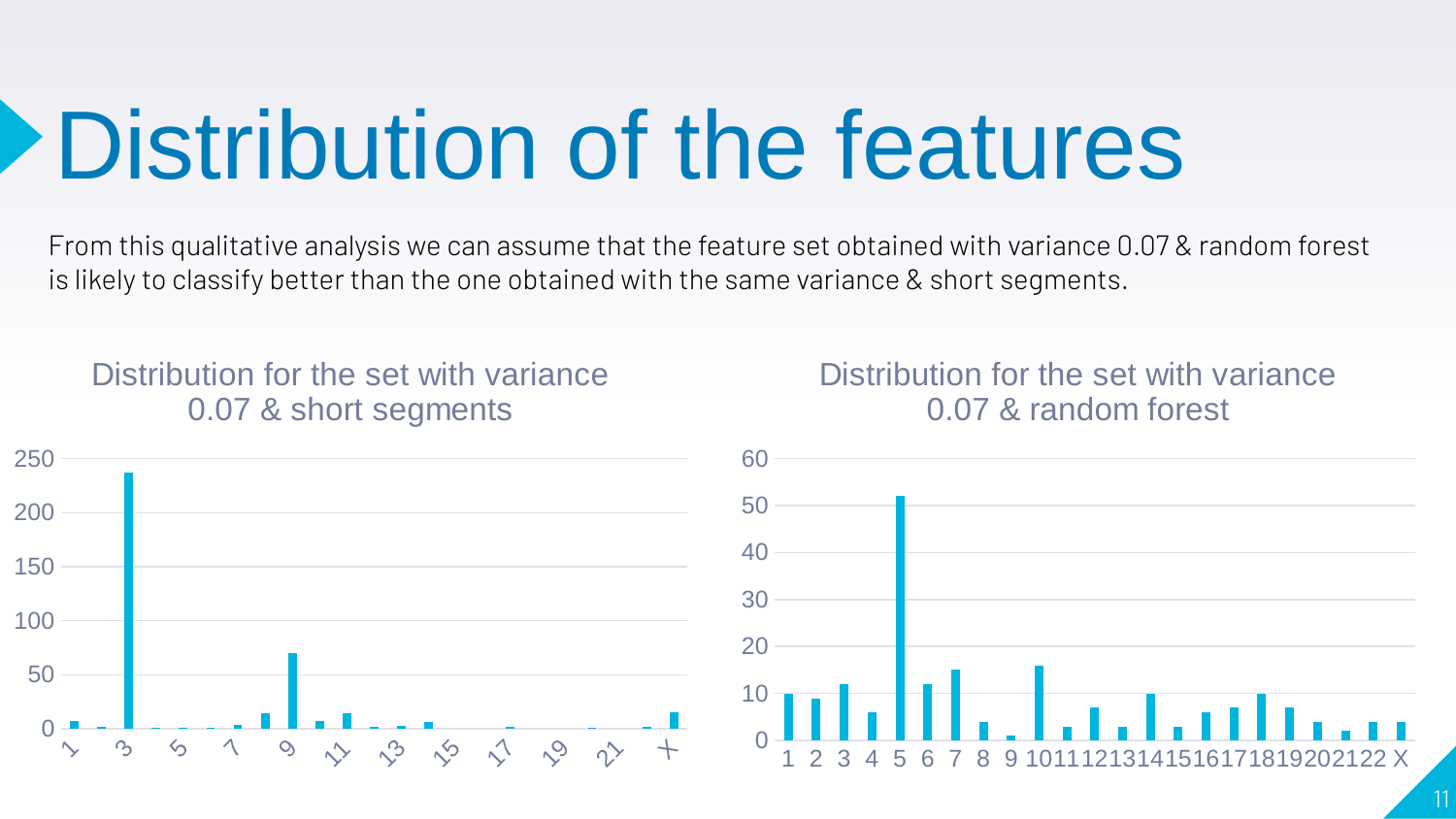

# Distribution of the features
From this qualitative analysis we can assume that the feature set obtained with variance 0.07 & random forest is likely to classify better than the one obtained with the same variance & short segments.

### Chart: Distribution for the set with variance 0.07 & short segments

| Category | Serie 1 |
|---|---|
| 1 | 7.0 |
| 2 | 2.0 |
| 3 | 237.0 |
| 4 | 1.0 |
| 5 | 1.0 |
| 6 | 1.0 |
| 7 | 4.0 |
| 8 | 14.0 |
| 9 | 70.0 |
| 10 | 7.0 |
| 11 | 14.0 |
| 12 | 2.0 |
| 13 | 3.0 |
| 14 | 6.0 |
| 15 | None |
| 16 | None |
| 17 | 2.0 |
| 18 | None |
| 19 | None |
| 20 | 1.0 |
| 21 | None |
| 22 | 2.0 |
| X | 15.0 |

### Chart: Distribution for the set with variance 0.07 & random forest

| Category | Serie 1 |
|---|---|
| 1 | 10.0 |
| 2 | 9.0 |
| 3 | 12.0 |
| 4 | 6.0 |
| 5 | 52.0 |
| 6 | 12.0 |
| 7 | 15.0 |
| 8 | 4.0 |
| 9 | 1.0 |
| 10 | 16.0 |
| 11 | 3.0 |
| 12 | 7.0 |
| 13 | 3.0 |
| 14 | 10.0 |
| 15 | 3.0 |
| 16 | 6.0 |
| 17 | 7.0 |
| 18 | 10.0 |
| 19 | 7.0 |
| 20 | 4.0 |
| 21 | 2.0 |
| 22 | 4.0 |
| X | 4.0 |
11